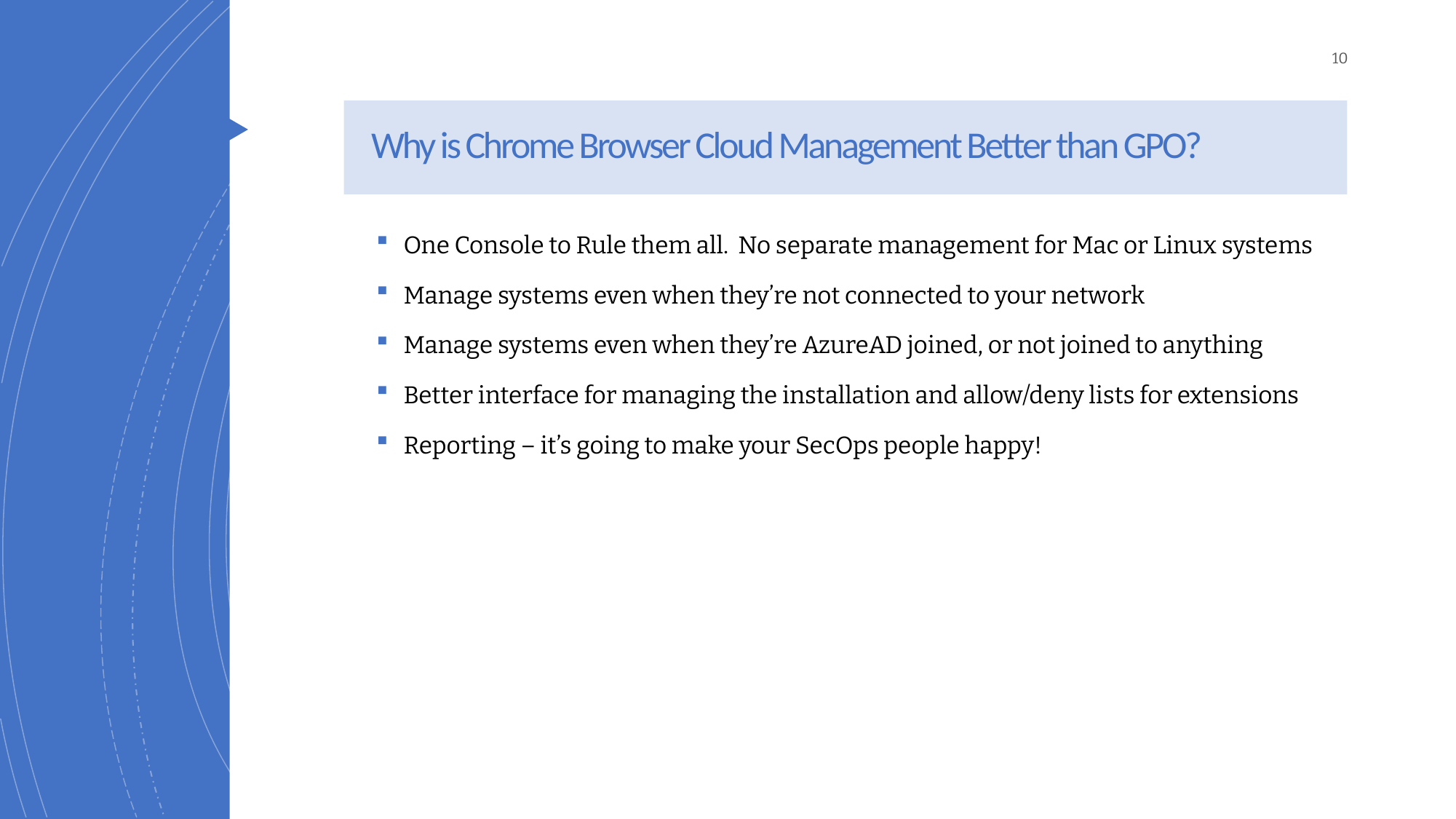

10
# Why is Chrome Browser Cloud Management Better than GPO?

One Console to Rule them all.  No separate management for Mac or Linux systems
Manage systems even when they’re not connected to your network
Manage systems even when they’re AzureAD joined, or not joined to anything
Better interface for managing the installation and allow/deny lists for extensions
Reporting – it’s going to make your SecOps people happy!